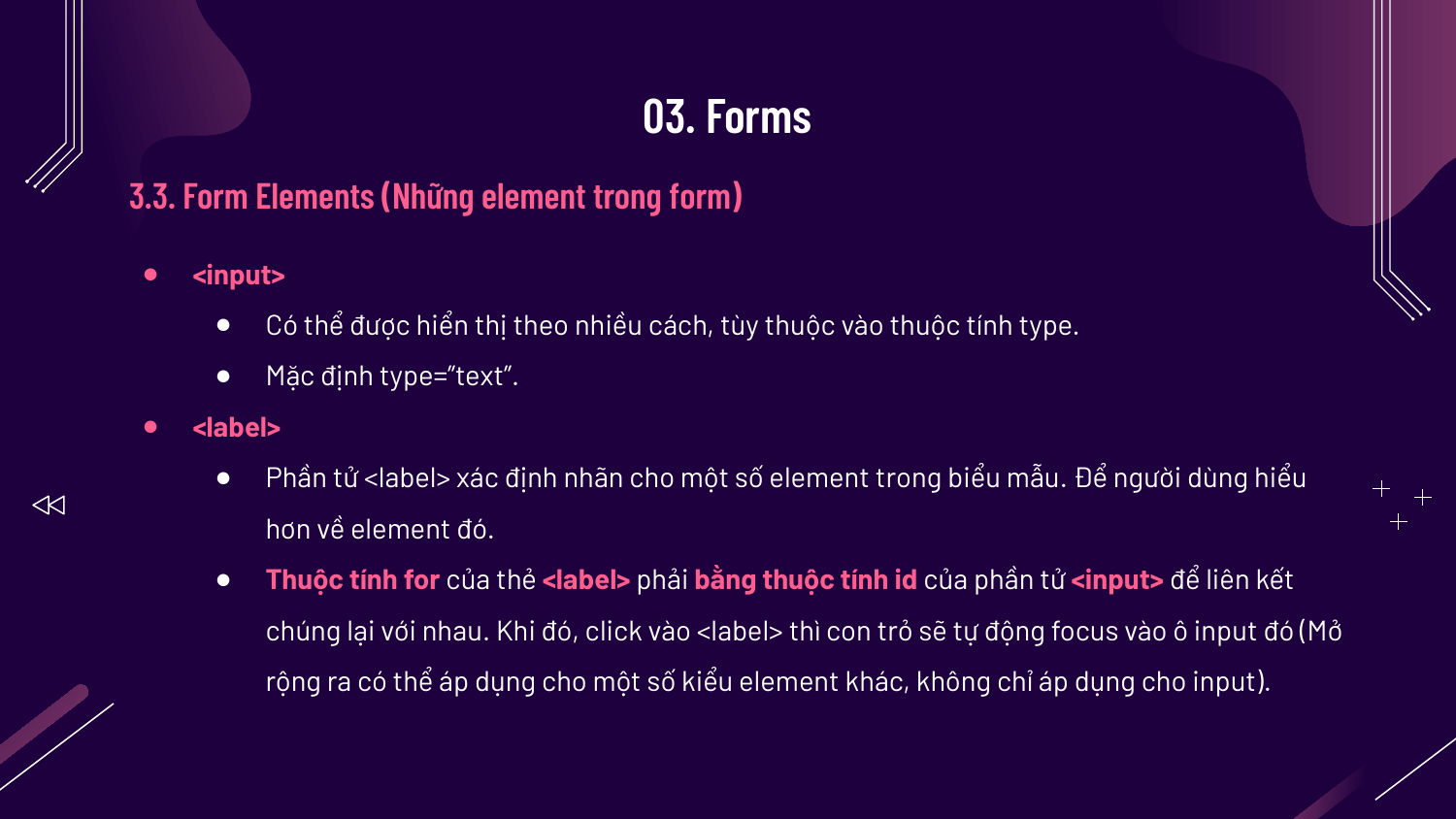

# 03. Forms
3.3. Form Elements (Những element trong form)
<input>
Có thể được hiển thị theo nhiều cách, tùy thuộc vào thuộc tính type.
Mặc định type=”text”.
<label>
Phần tử <label> xác định nhãn cho một số element trong biểu mẫu. Để người dùng hiểu hơn về element đó.
Thuộc tính for của thẻ <label> phải bằng thuộc tính id của phần tử <input> để liên kết chúng lại với nhau. Khi đó, click vào <label> thì con trỏ sẽ tự động focus vào ô input đó (Mở rộng ra có thể áp dụng cho một số kiểu element khác, không chỉ áp dụng cho input).